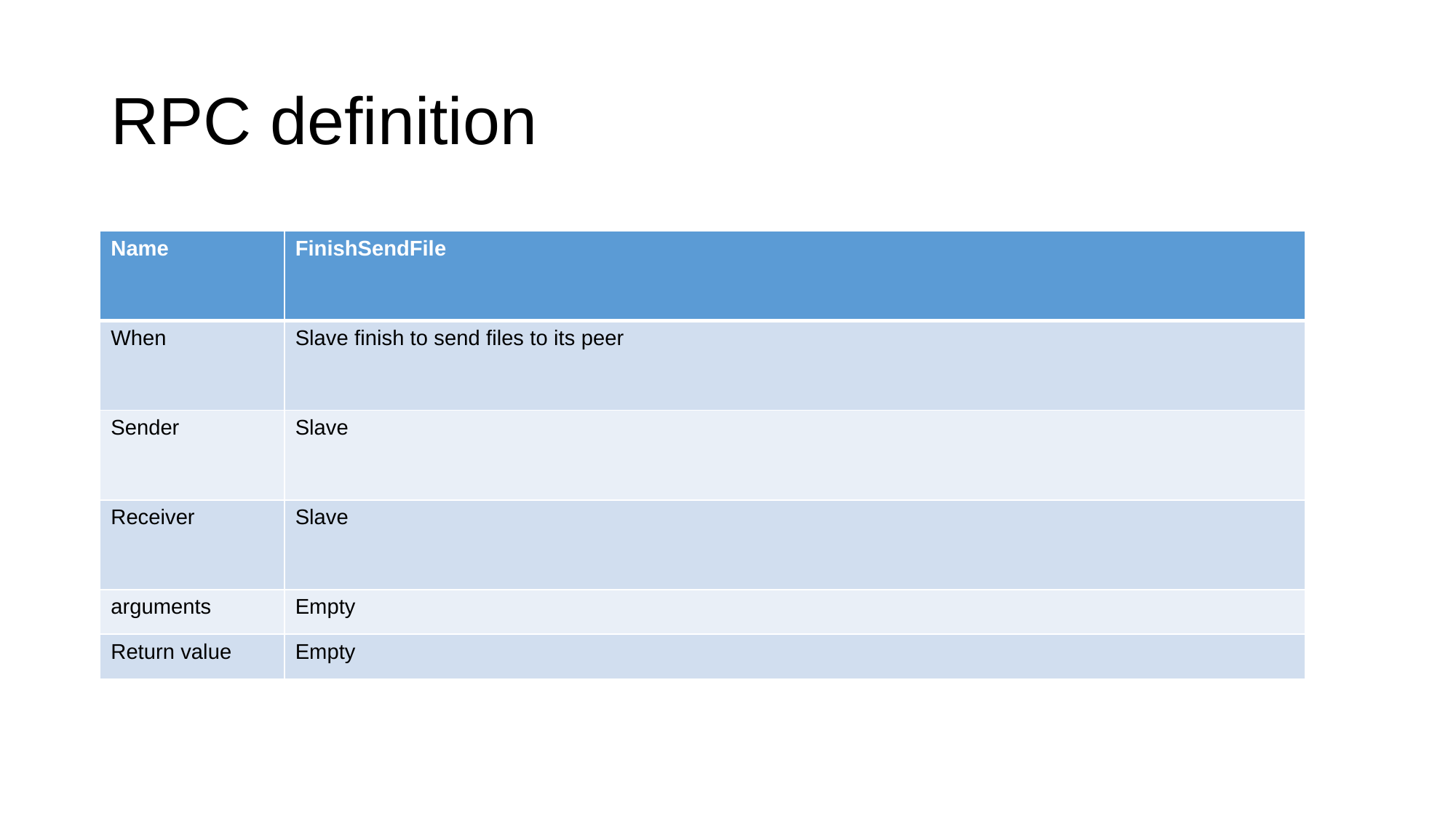

# RPC definition
| Name | FinishSendFile |
| --- | --- |
| When | Slave finish to send files to its peer |
| Sender | Slave |
| Receiver | Slave |
| arguments | Empty |
| Return value | Empty |